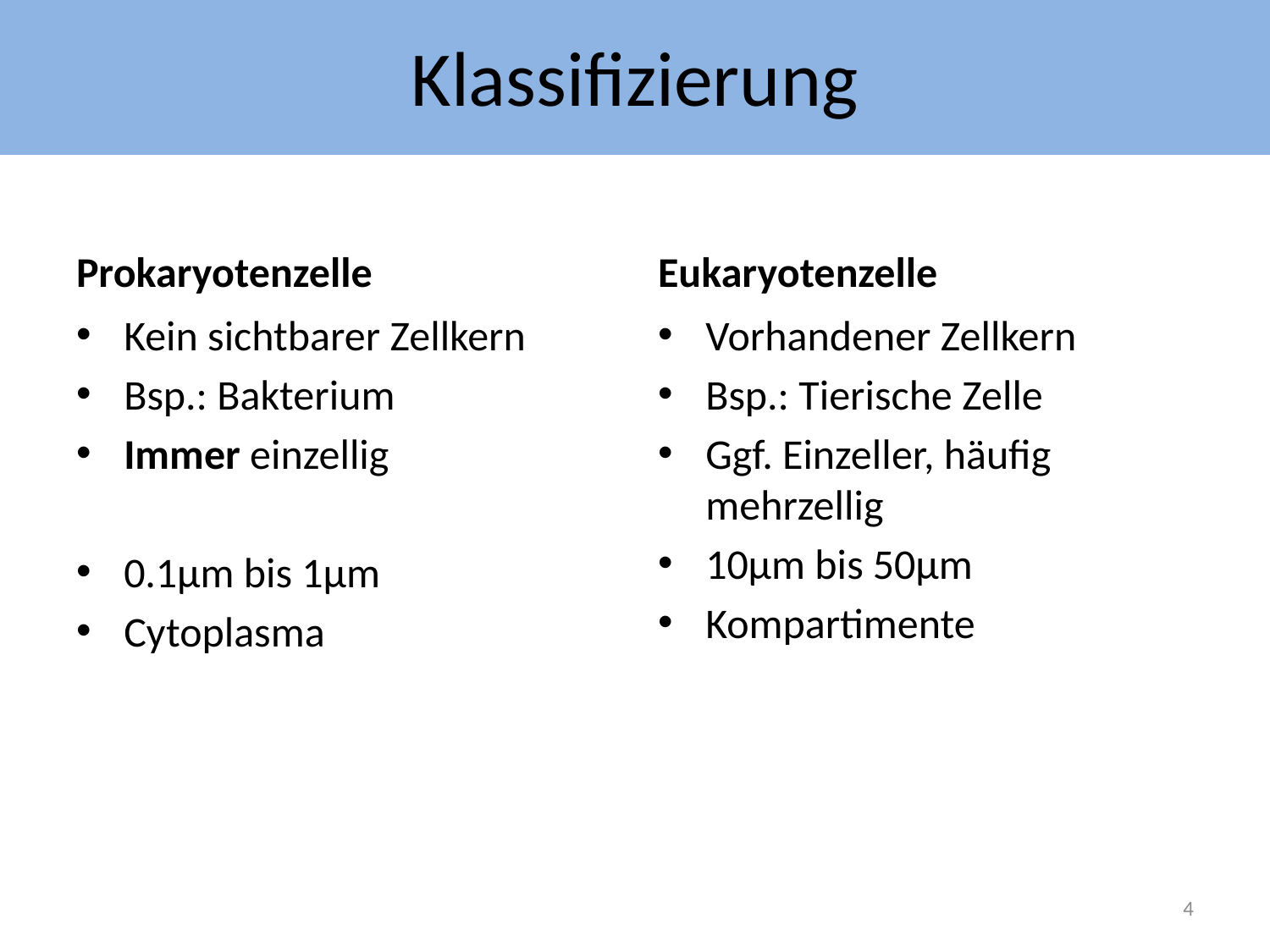

# Klassifizierung
Prokaryotenzelle
Eukaryotenzelle
Kein sichtbarer Zellkern
Bsp.: Bakterium
Immer einzellig

0.1µm bis 1µm
Cytoplasma
Vorhandener Zellkern
Bsp.: Tierische Zelle
Ggf. Einzeller, häufig mehrzellig
10µm bis 50µm
Kompartimente
4